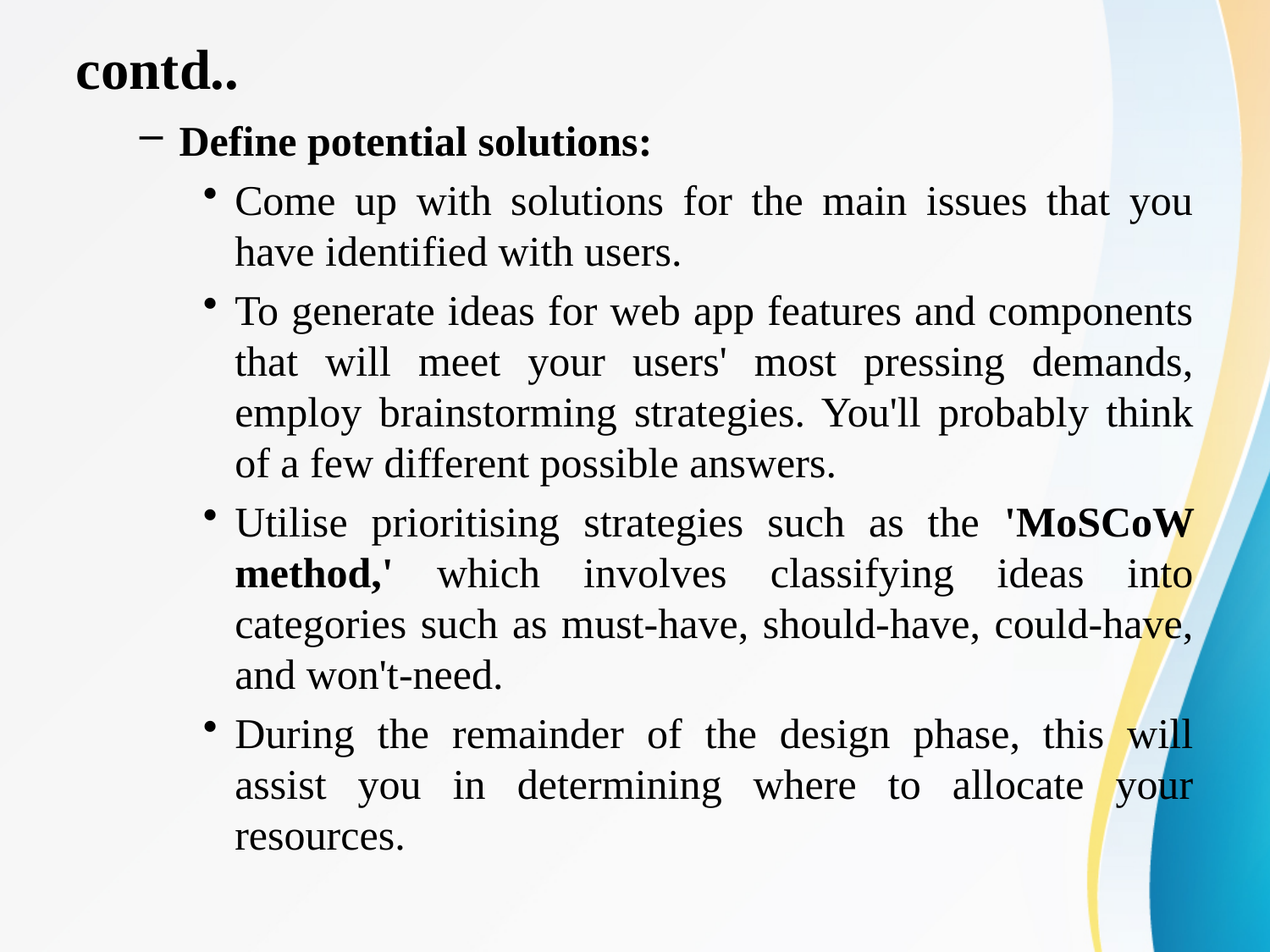

# contd..
Define potential solutions:
Come up with solutions for the main issues that you have identified with users.
To generate ideas for web app features and components that will meet your users' most pressing demands, employ brainstorming strategies. You'll probably think of a few different possible answers.
Utilise prioritising strategies such as the 'MoSCoW method,' which involves classifying ideas into categories such as must-have, should-have, could-have, and won't-need.
During the remainder of the design phase, this will assist you in determining where to allocate your resources.

42